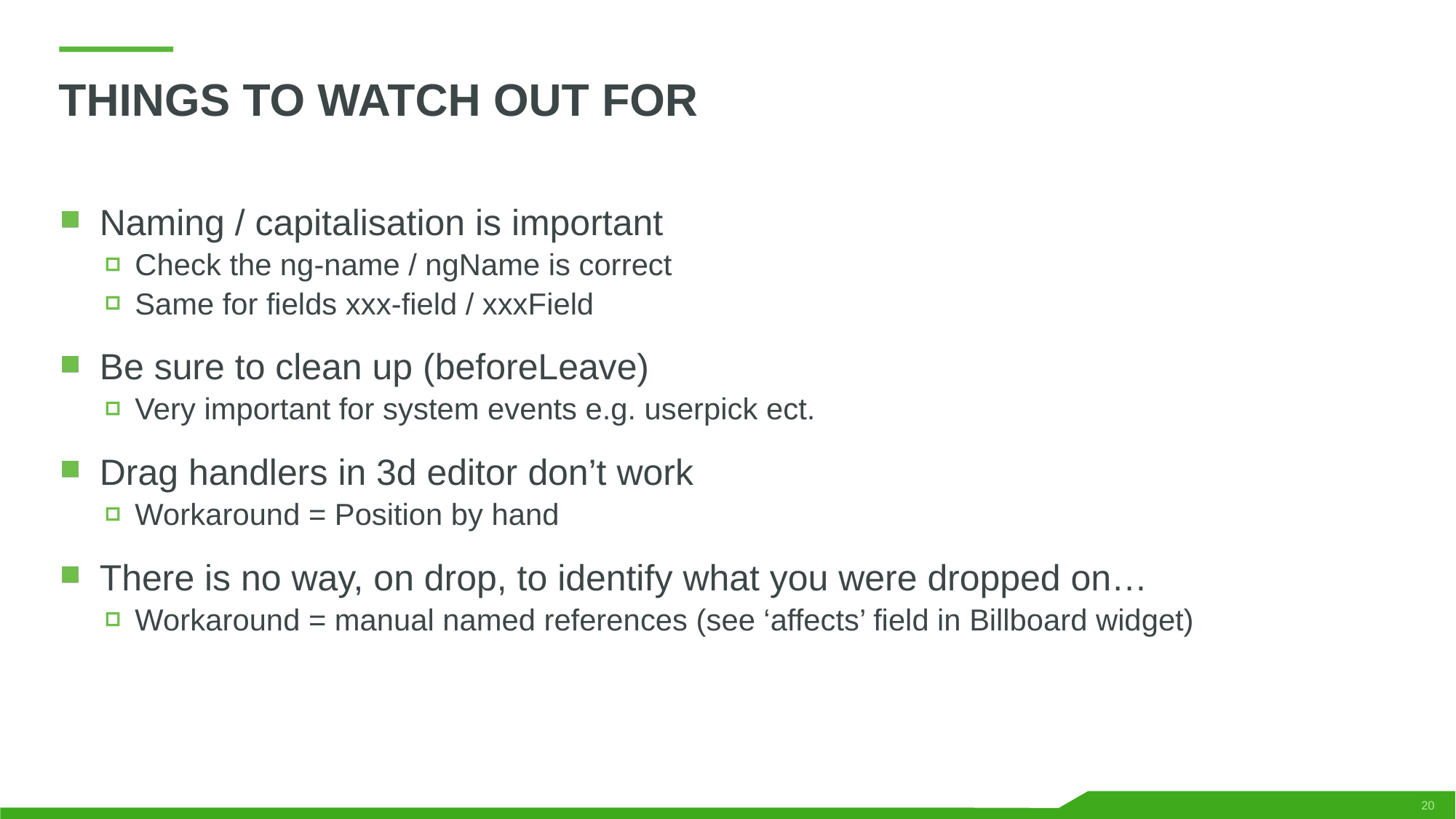

# Things to watch out for
Naming / capitalisation is important
Check the ng-name / ngName is correct
Same for fields xxx-field / xxxField
Be sure to clean up (beforeLeave)
Very important for system events e.g. userpick ect.
Drag handlers in 3d editor don’t work
Workaround = Position by hand
There is no way, on drop, to identify what you were dropped on…
Workaround = manual named references (see ‘affects’ field in Billboard widget)